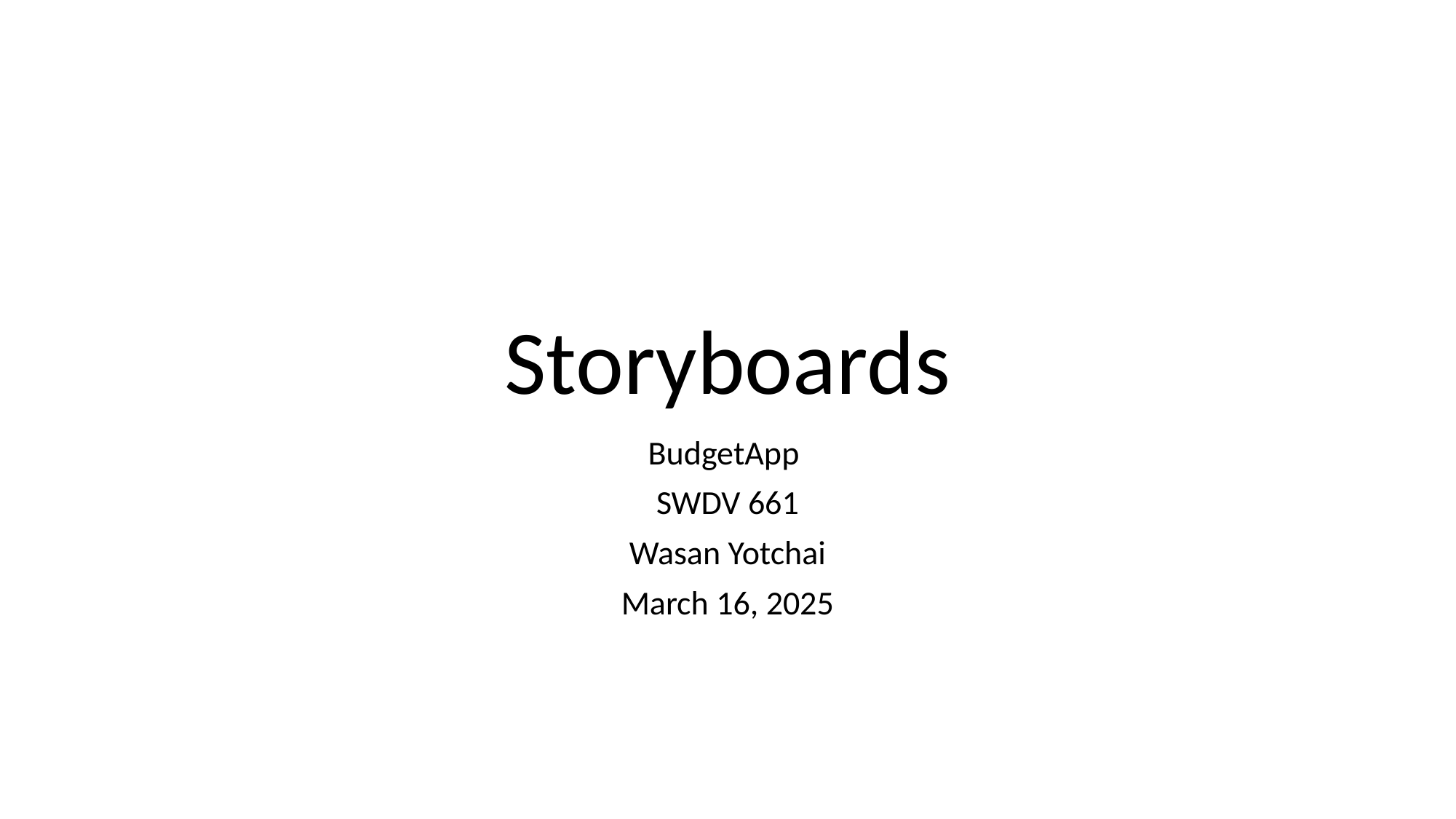

# Storyboards
BudgetApp
SWDV 661
Wasan Yotchai
March 16, 2025